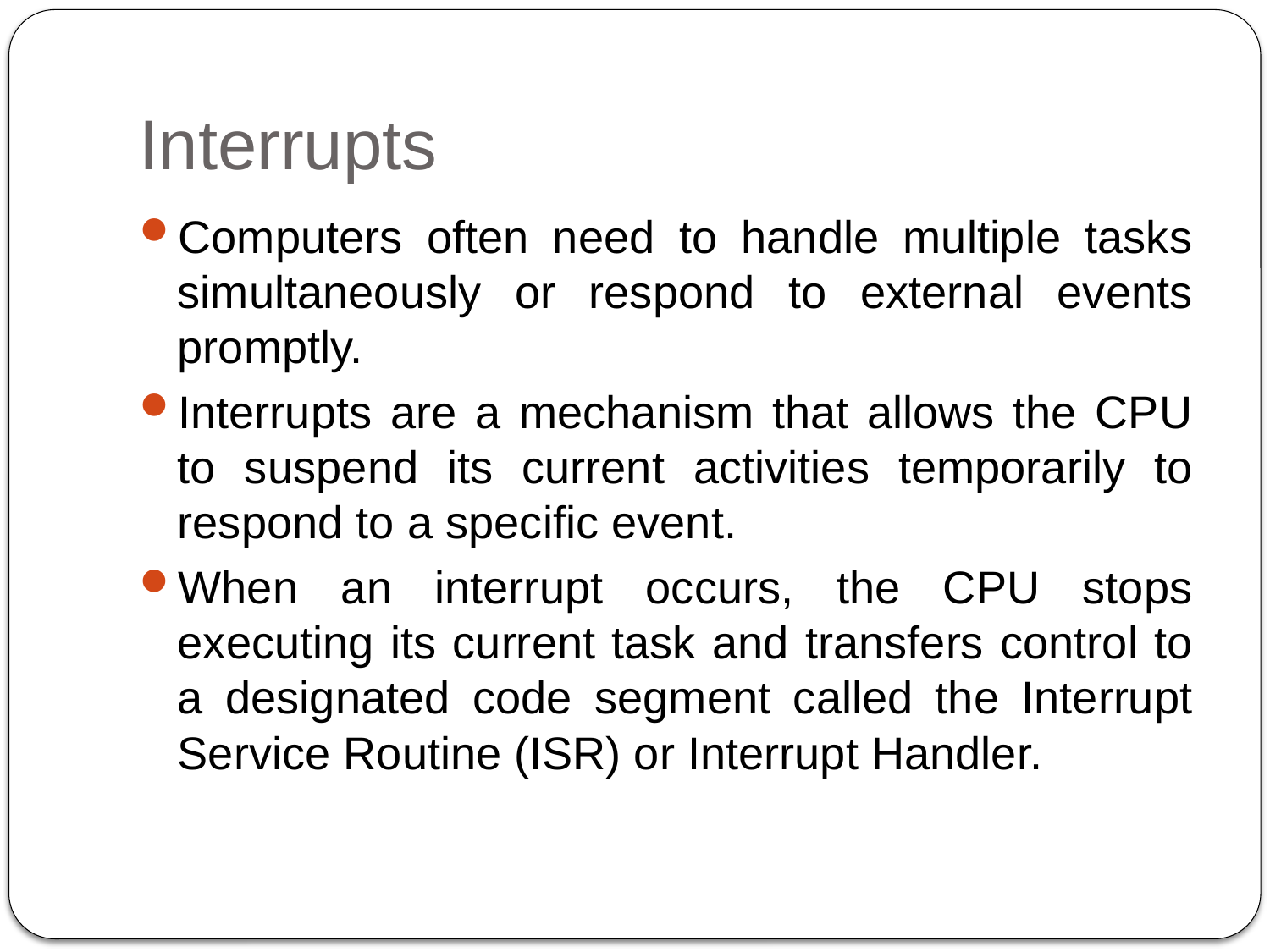

# Interrupts
Computers often need to handle multiple tasks simultaneously or respond to external events promptly.
Interrupts are a mechanism that allows the CPU to suspend its current activities temporarily to respond to a specific event.
When an interrupt occurs, the CPU stops executing its current task and transfers control to a designated code segment called the Interrupt Service Routine (ISR) or Interrupt Handler.